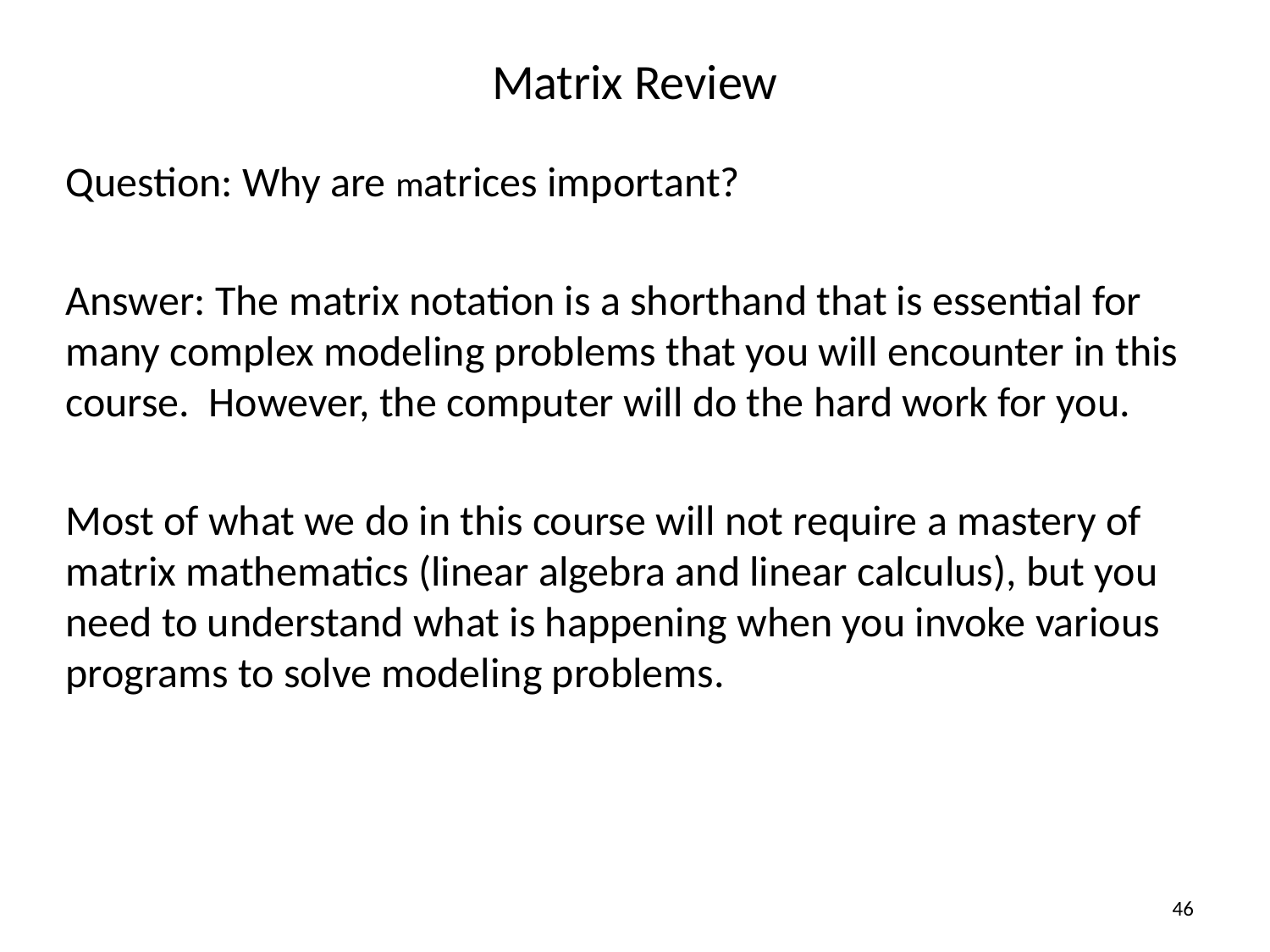

# Matrix Review
Question: Why are matrices important?

Answer: The matrix notation is a shorthand that is essential for many complex modeling problems that you will encounter in this course.  However, the computer will do the hard work for you.

Most of what we do in this course will not require a mastery of matrix mathematics (linear algebra and linear calculus), but you need to understand what is happening when you invoke various programs to solve modeling problems.

46